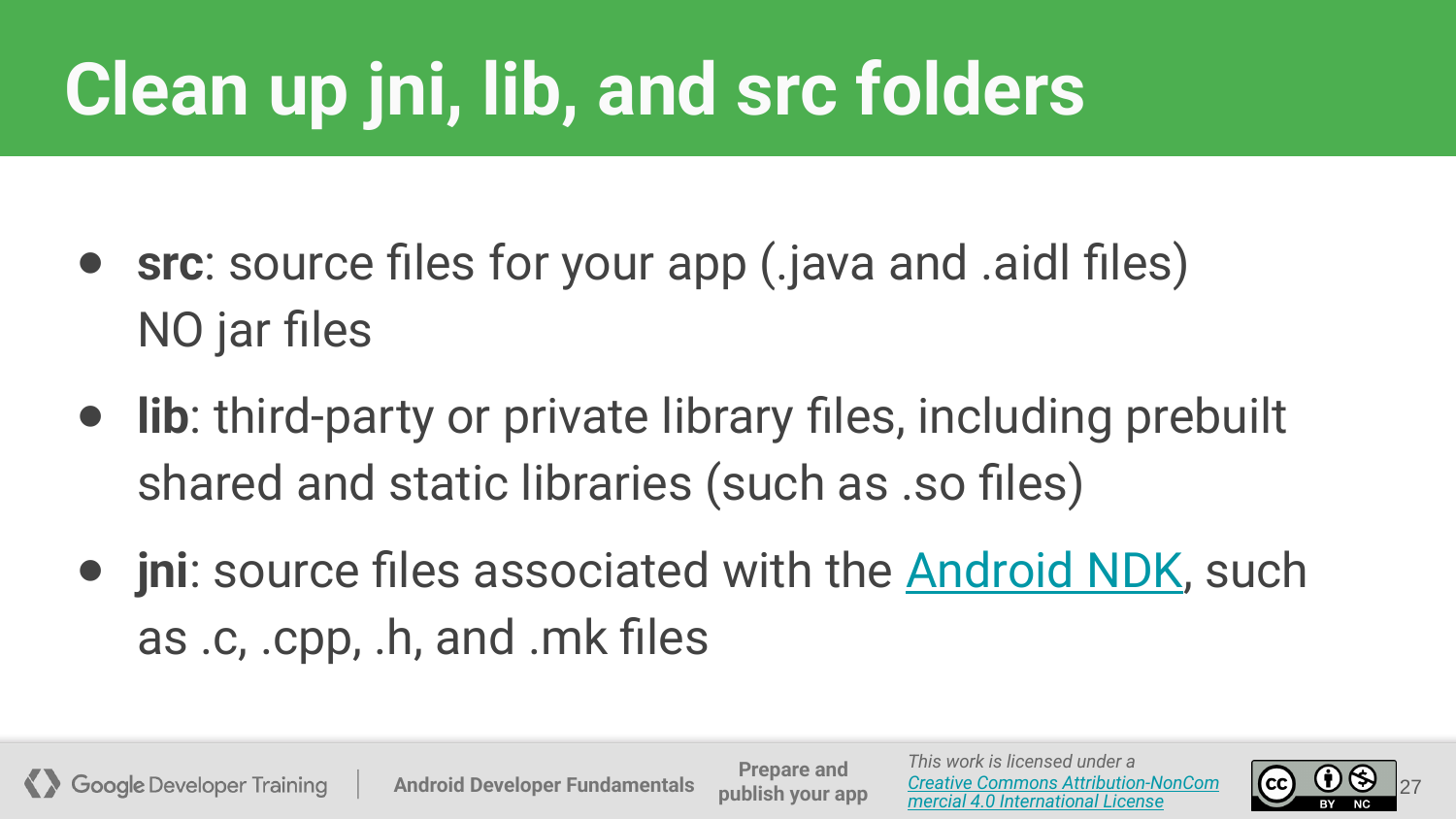

# Clean up jni, lib, and src folders
src: source files for your app (.java and .aidl files)
NO jar files
lib: third-party or private library files, including prebuilt shared and static libraries (such as .so files)
jni: source files associated with the Android NDK, such as .c, .cpp, .h, and .mk files

27